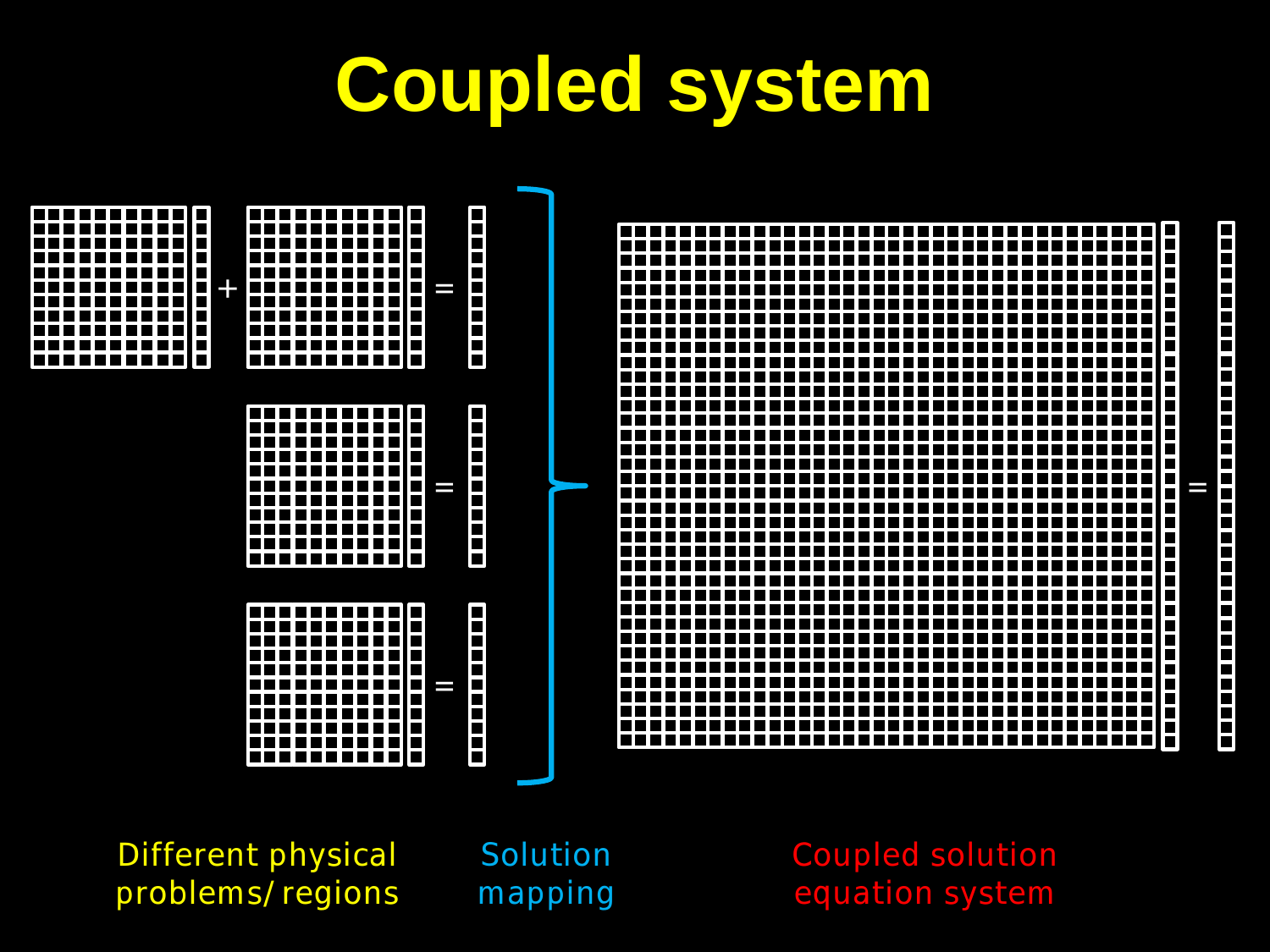

# Coupled system

+
=

=

=

=
Different physical
problems/regions
Solution mapping
Coupled solution
equation system